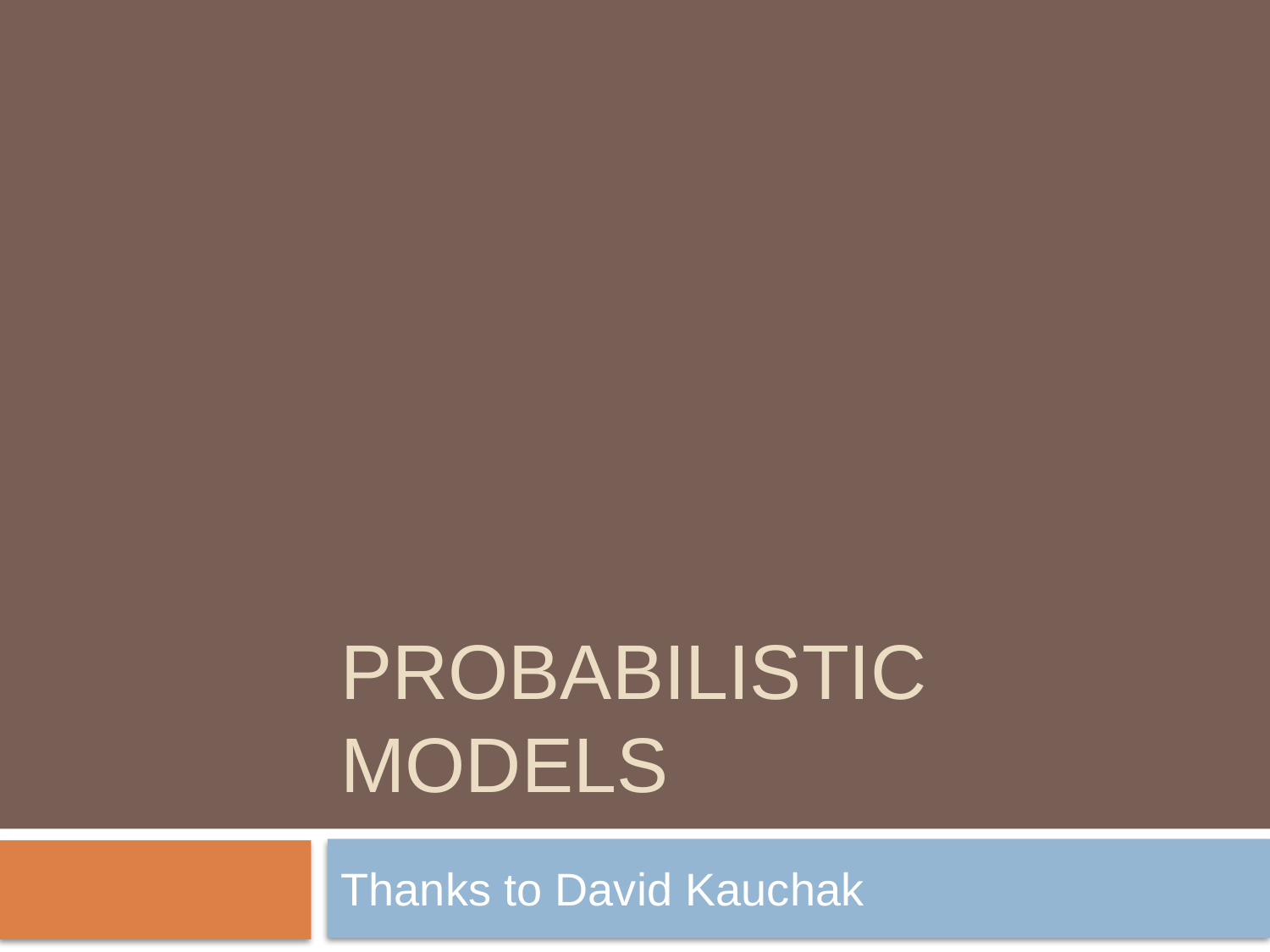

# Probabilistic models
Thanks to David Kauchak